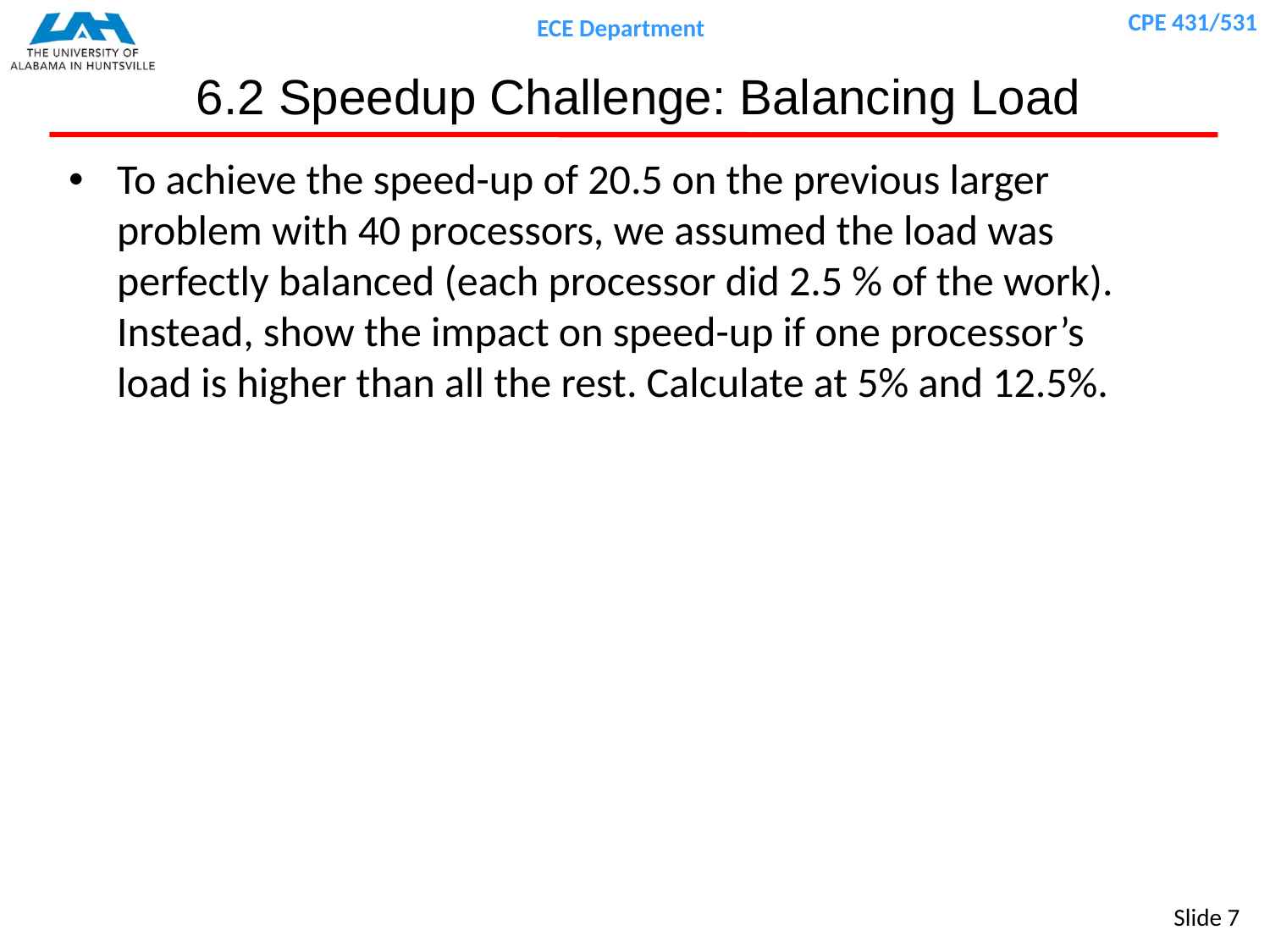

# 6.2 Speedup Challenge: Balancing Load
To achieve the speed-up of 20.5 on the previous larger problem with 40 processors, we assumed the load was perfectly balanced (each processor did 2.5 % of the work). Instead, show the impact on speed-up if one processor’s load is higher than all the rest. Calculate at 5% and 12.5%.